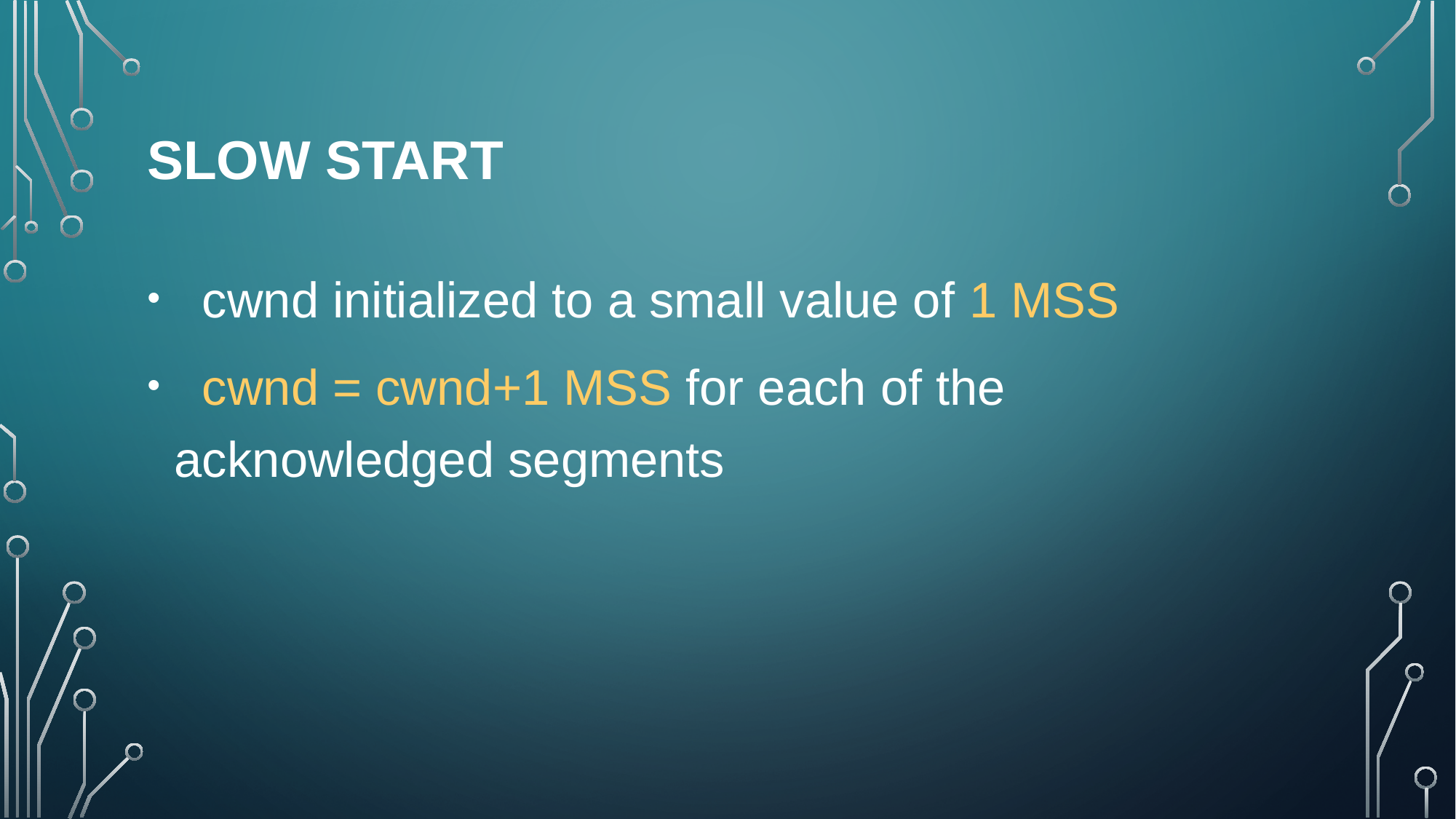

# Slow Start
  cwnd initialized to a small value of 1 MSS
  cwnd = cwnd+1 MSS for each of the acknowledged segments